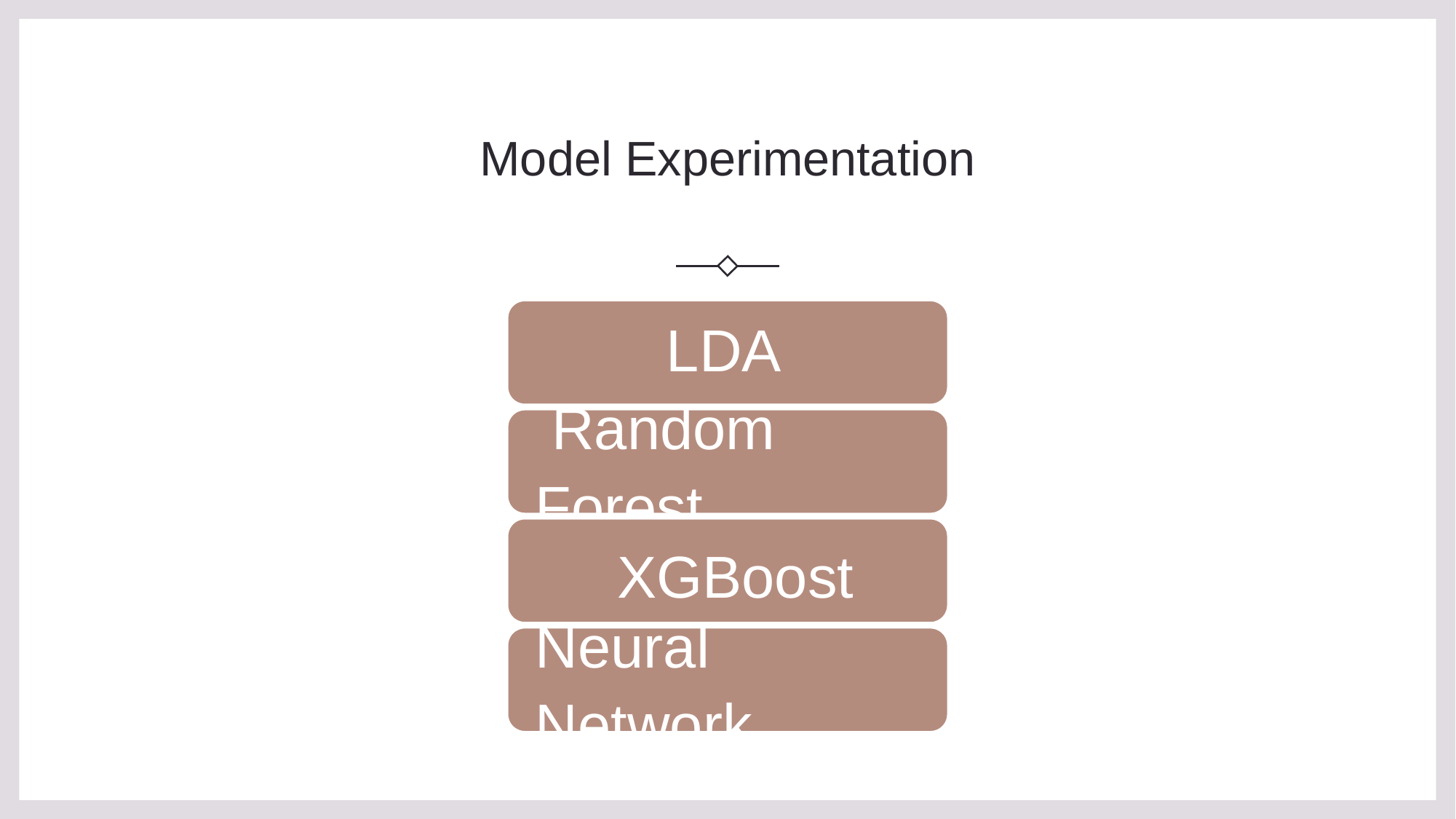

# Model Experimentation

        LDA
 Random Forest
     XGBoost
Neural Network